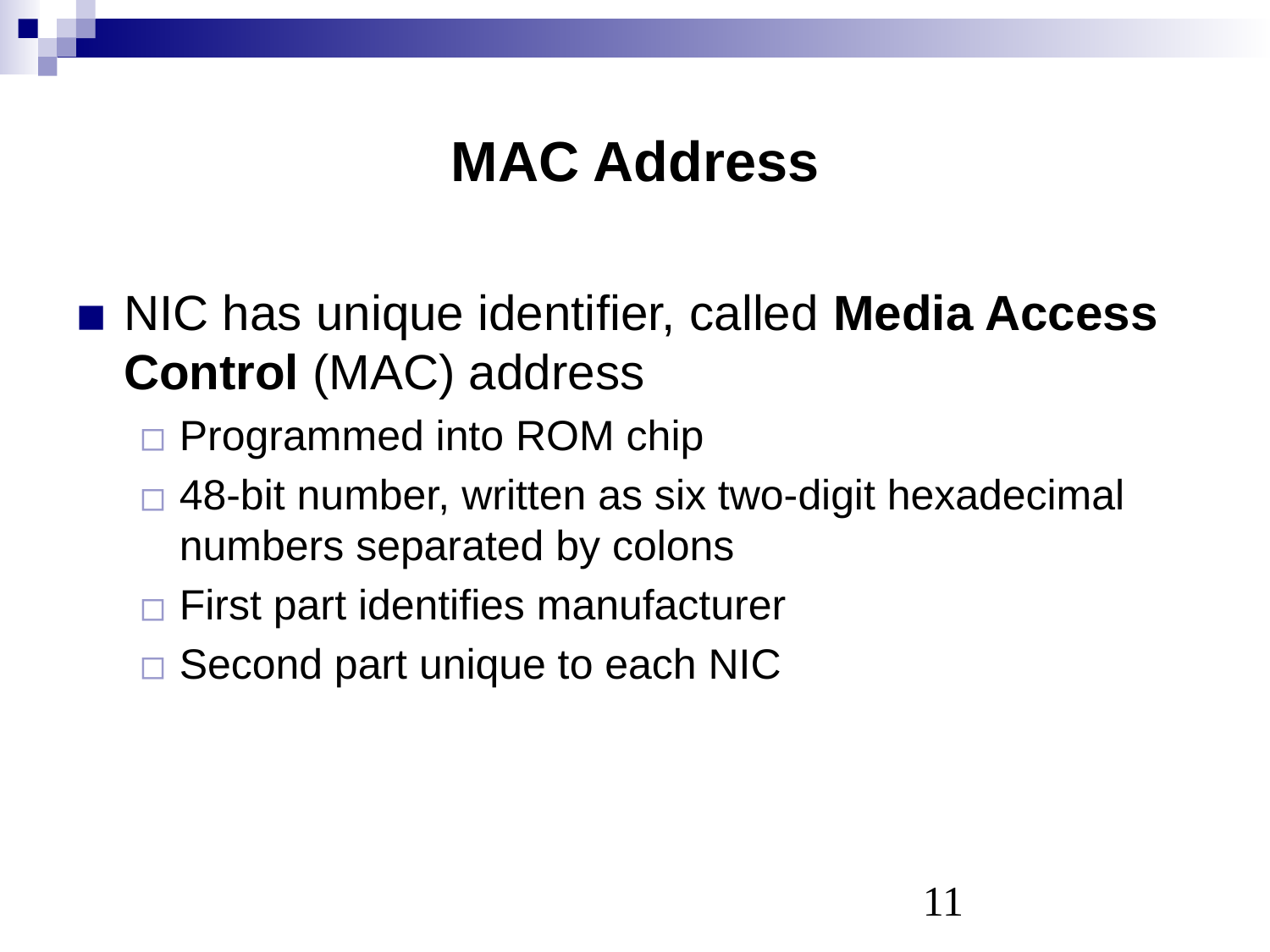

# MAC Address
NIC has unique identifier, called Media Access Control (MAC) address
Programmed into ROM chip
48-bit number, written as six two-digit hexadecimal numbers separated by colons
First part identifies manufacturer
Second part unique to each NIC

11